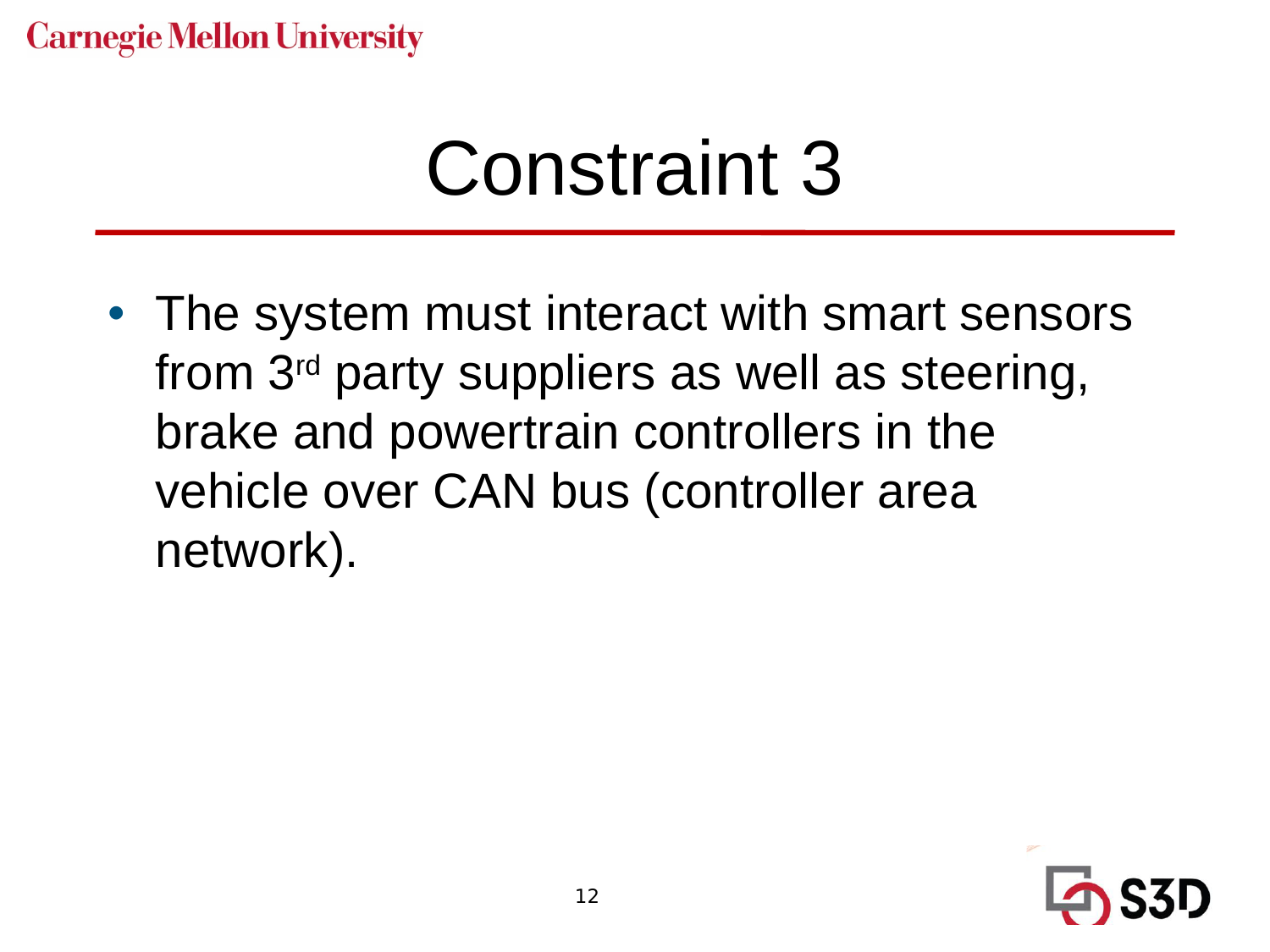

# Constraint 3
The system must interact with smart sensors from 3rd party suppliers as well as steering, brake and powertrain controllers in the vehicle over CAN bus (controller area network).